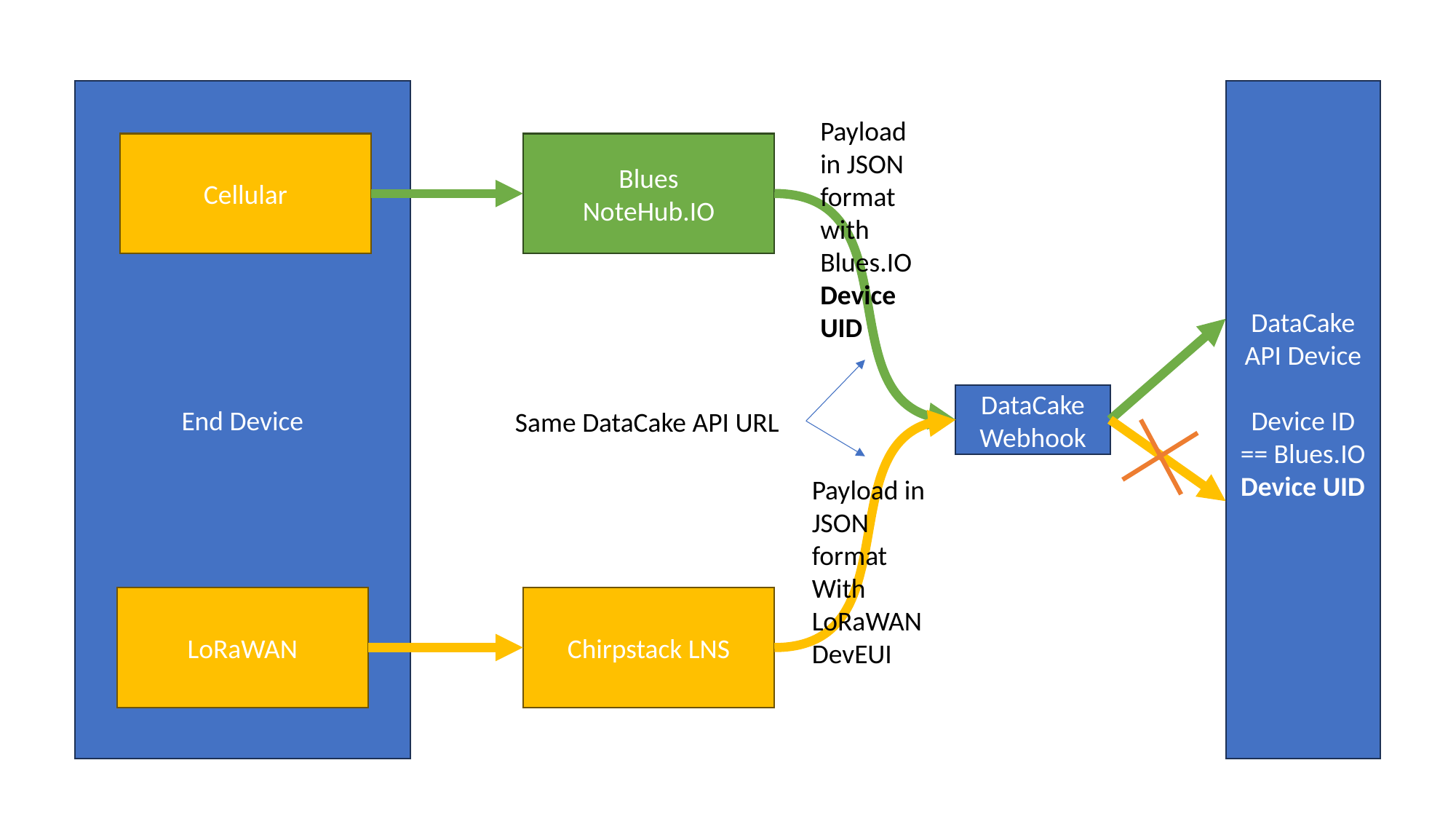

DataCake
API Device

Device ID == Blues.IO Device UID

End Device
Payload in JSON format with Blues.IO Device UID
Blues
NoteHub.IO
Cellular
DataCake
Webhook
Same DataCake API URL
Payload in JSON format
With LoRaWAN
DevEUI
Chirpstack LNS
LoRaWAN